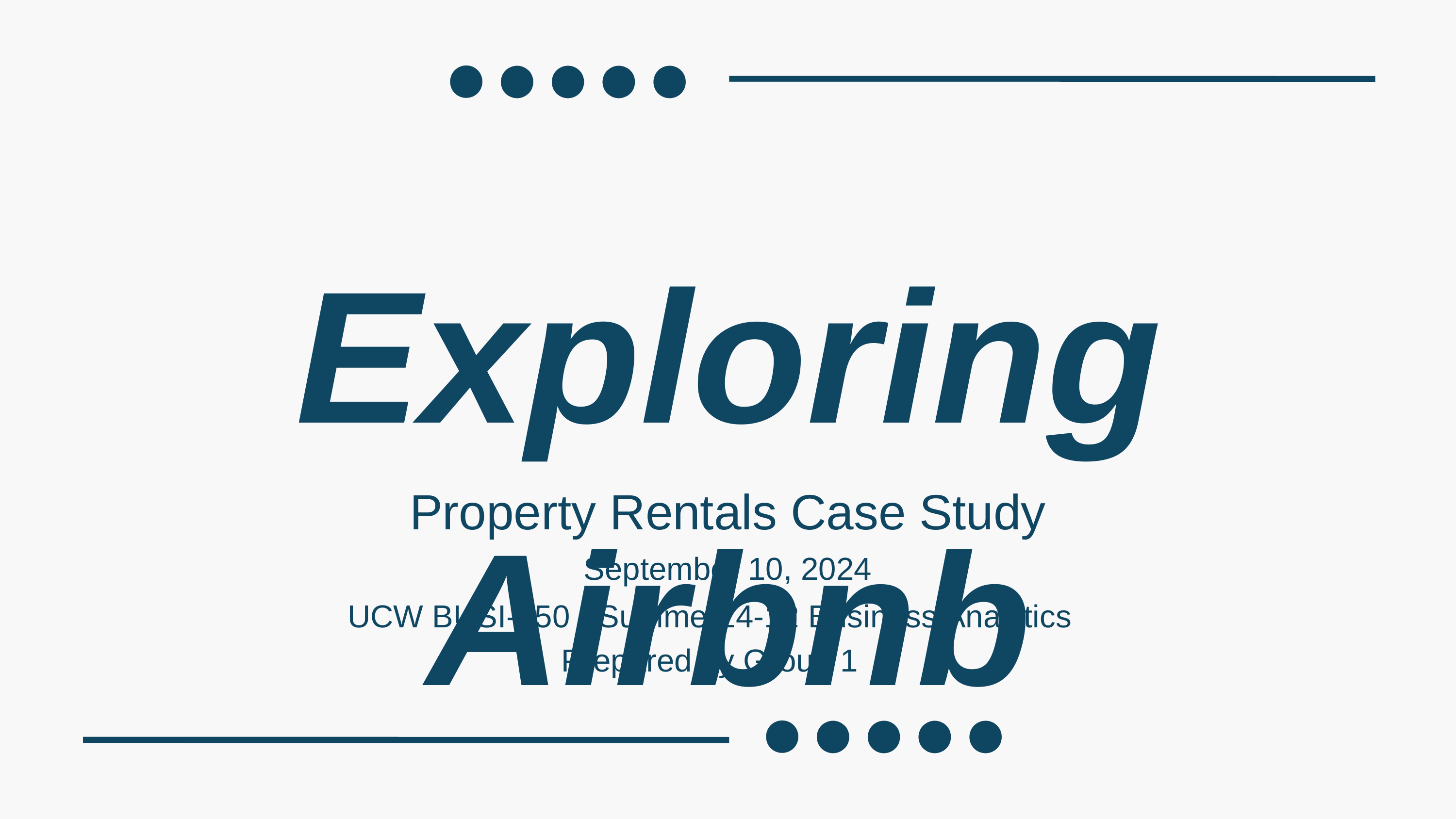

Exploring Airbnb
Property Rentals Case Study
September 10, 2024
UCW BUSI-650 - Summer24-12 Business Analytics
Prepared by Group 1